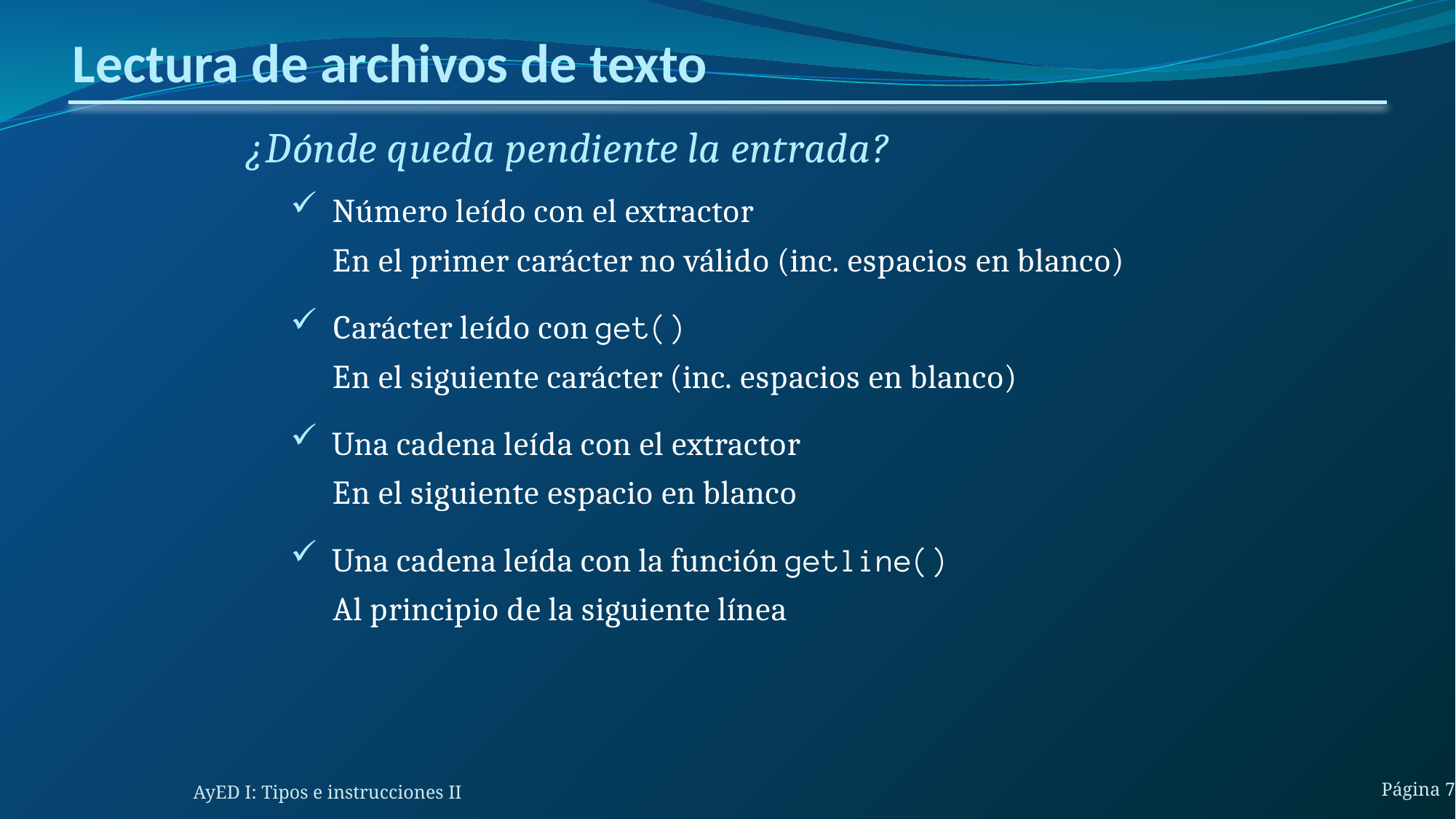

# Lectura de archivos de texto
¿Dónde queda pendiente la entrada?
Número leído con el extractor
En el primer carácter no válido (inc. espacios en blanco)
Carácter leído con get()
En el siguiente carácter (inc. espacios en blanco)
Una cadena leída con el extractor
En el siguiente espacio en blanco
Una cadena leída con la función getline()
Al principio de la siguiente línea
Página 7
AyED I: Tipos e instrucciones II